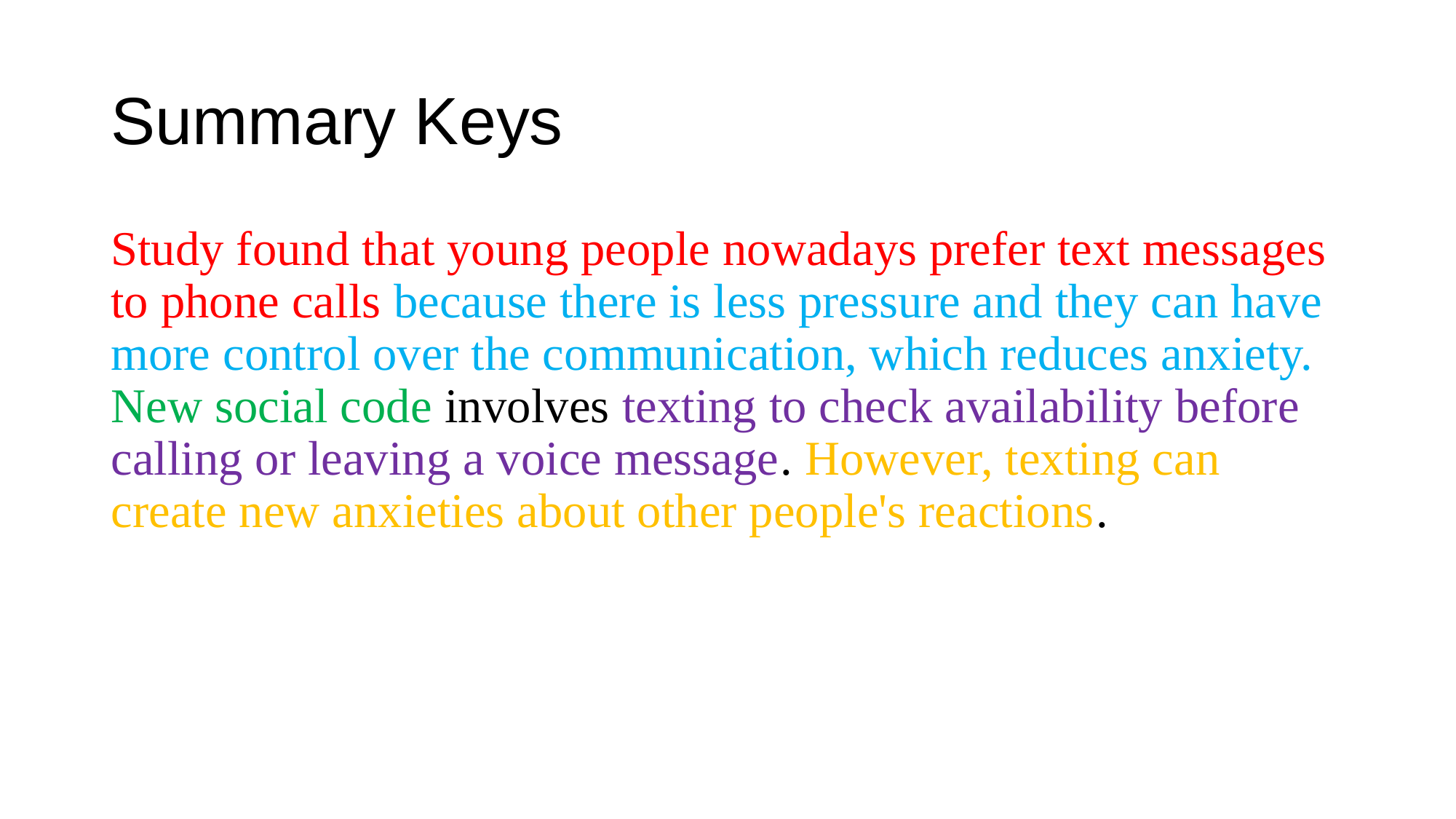

# Summary Keys
Study found that young people nowadays prefer text messages to phone calls because there is less pressure and they can have more control over the communication, which reduces anxiety. New social code involves texting to check availability before calling or leaving a voice message. However, texting can create new anxieties about other people's reactions.